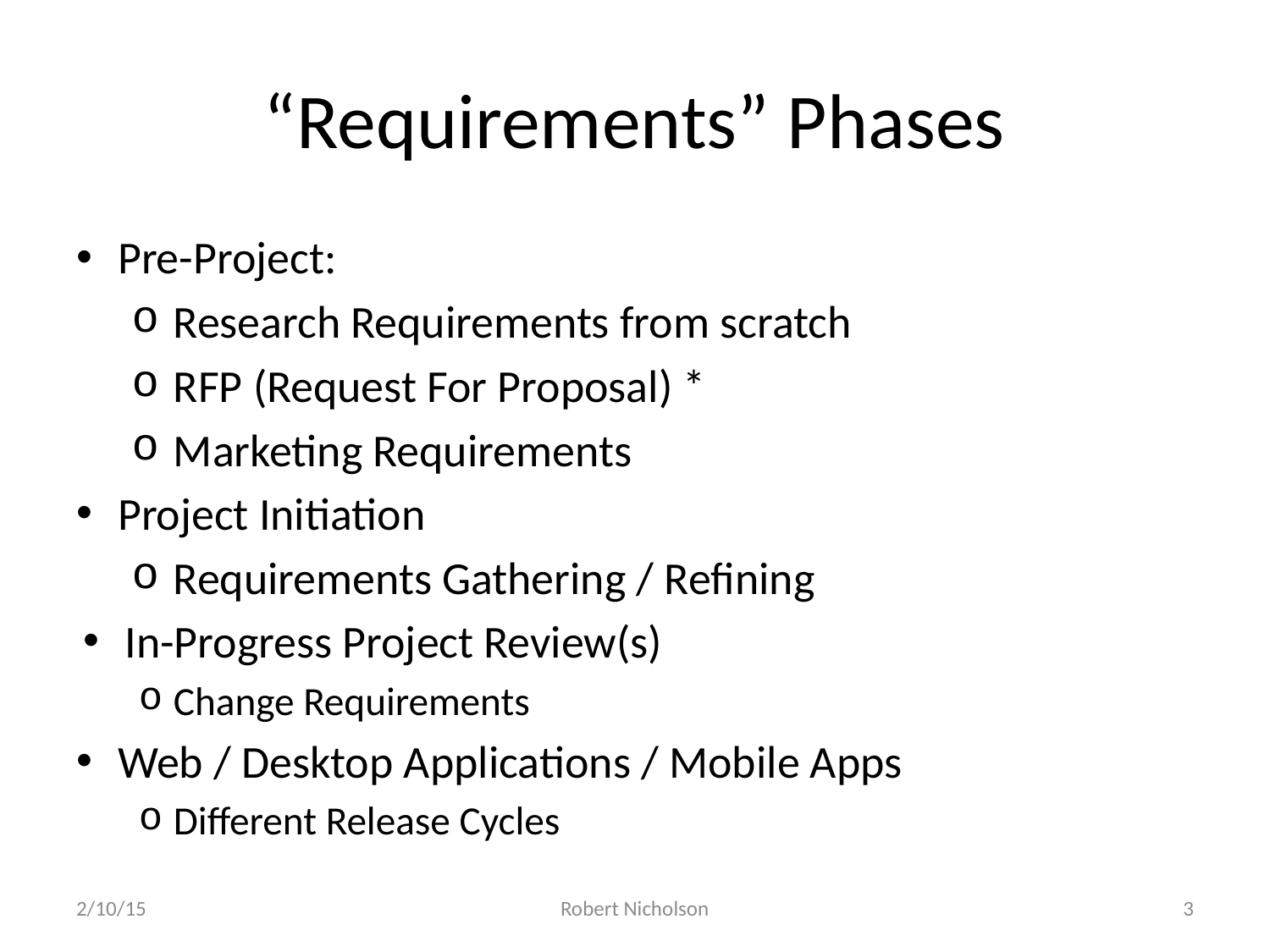

# “Requirements” Phases
Pre-Project:
Research Requirements from scratch
RFP (Request For Proposal) *
Marketing Requirements
Project Initiation
Requirements Gathering / Refining
In-Progress Project Review(s)
Change Requirements
Web / Desktop Applications / Mobile Apps
Different Release Cycles
2/10/15
Robert Nicholson
3